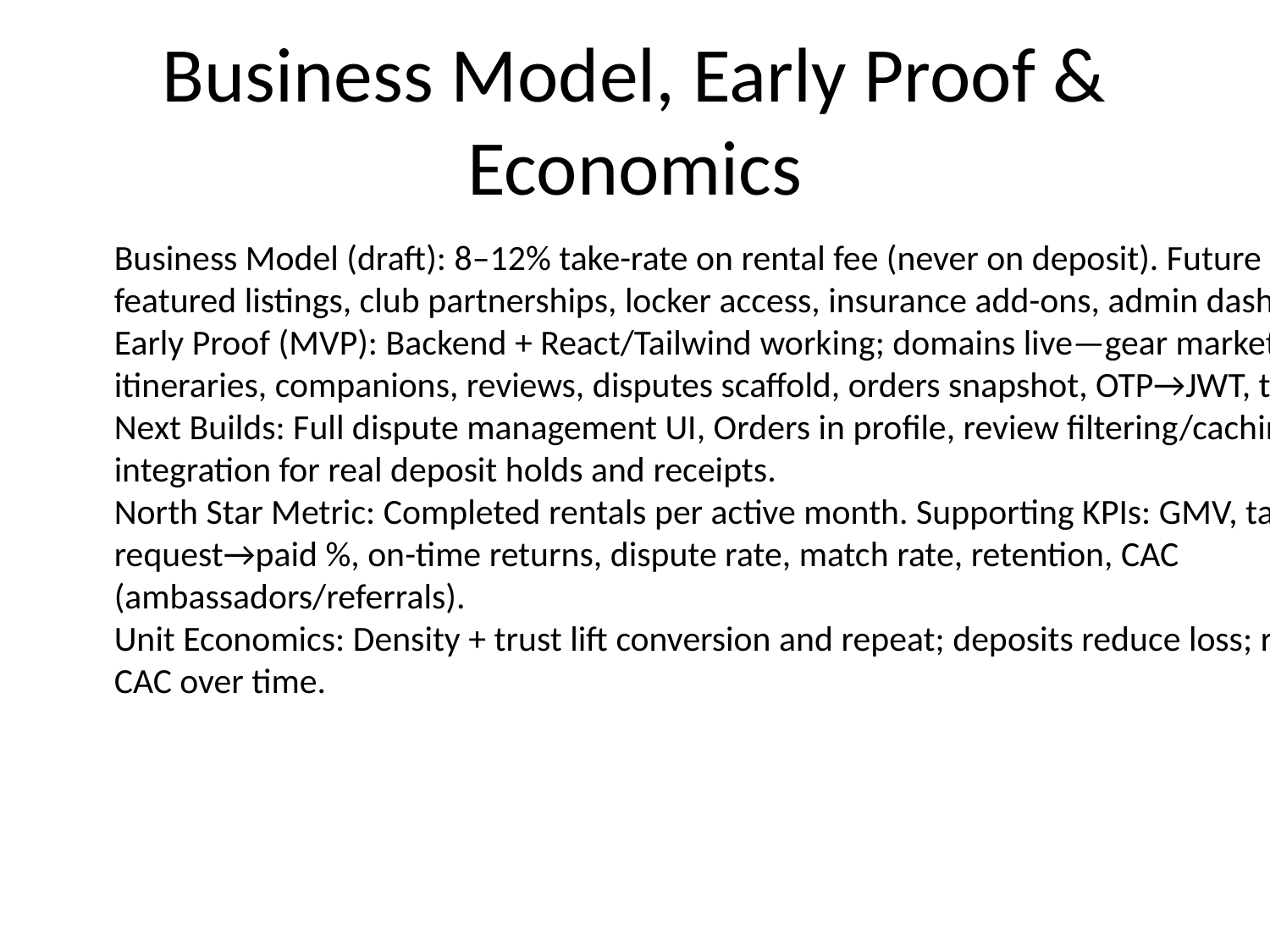

# Business Model, Early Proof & Economics

Business Model (draft): 8–12% take-rate on rental fee (never on deposit). Future premiums: featured listings, club partnerships, locker access, insurance add-ons, admin dashboards.
Early Proof (MVP): Backend + React/Tailwind working; domains live—gear marketplace, itineraries, companions, reviews, disputes scaffold, orders snapshot, OTP→JWT, toasts.
Next Builds: Full dispute management UI, Orders in profile, review filtering/caching, gateway integration for real deposit holds and receipts.
North Star Metric: Completed rentals per active month. Supporting KPIs: GMV, take-rate, request→paid %, on-time returns, dispute rate, match rate, retention, CAC (ambassadors/referrals).
Unit Economics: Density + trust lift conversion and repeat; deposits reduce loss; referrals lower CAC over time.